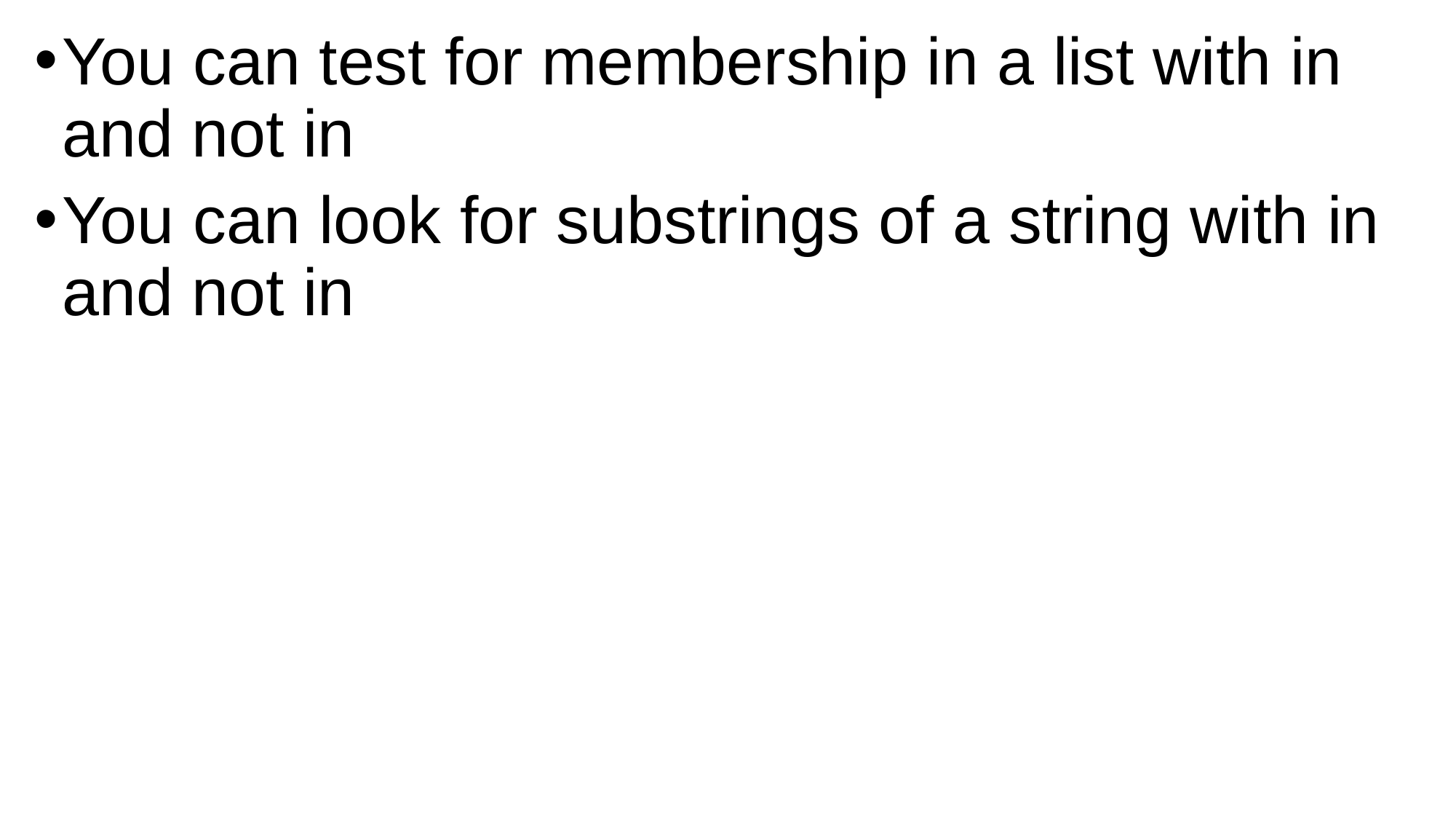

You can test for membership in a list with in and not in
You can look for substrings of a string with in and not in